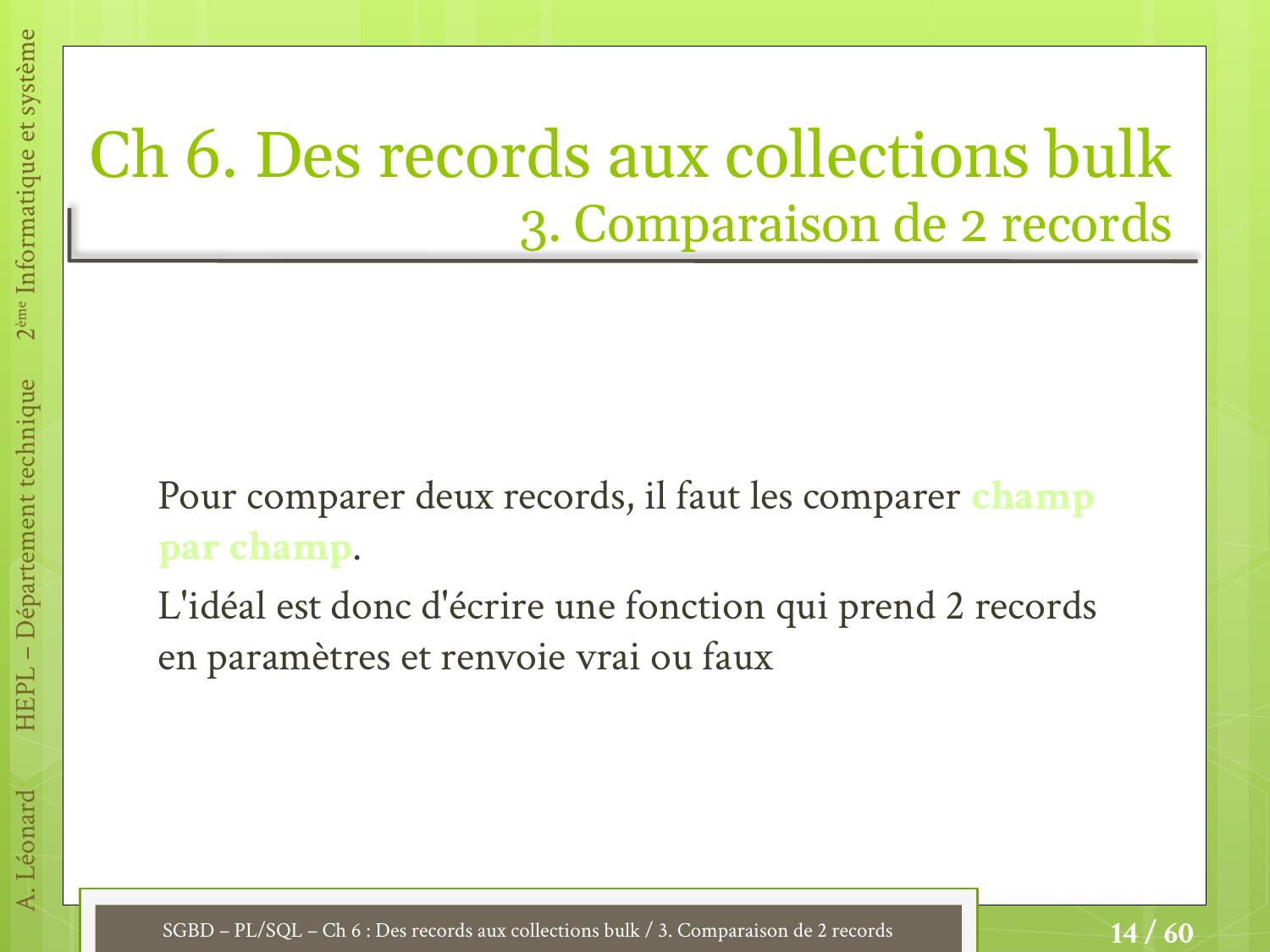

# Ch 6. Des records aux collections bulk 3. Comparaison de 2 records
Pour comparer deux records, il faut les comparer champ par champ.
L'idéal est donc d'écrire une fonction qui prend 2 records en paramètres et renvoie vrai ou faux
SGBD – PL/SQL – Ch 6 : Des records aux collections bulk / 3. Comparaison de 2 records